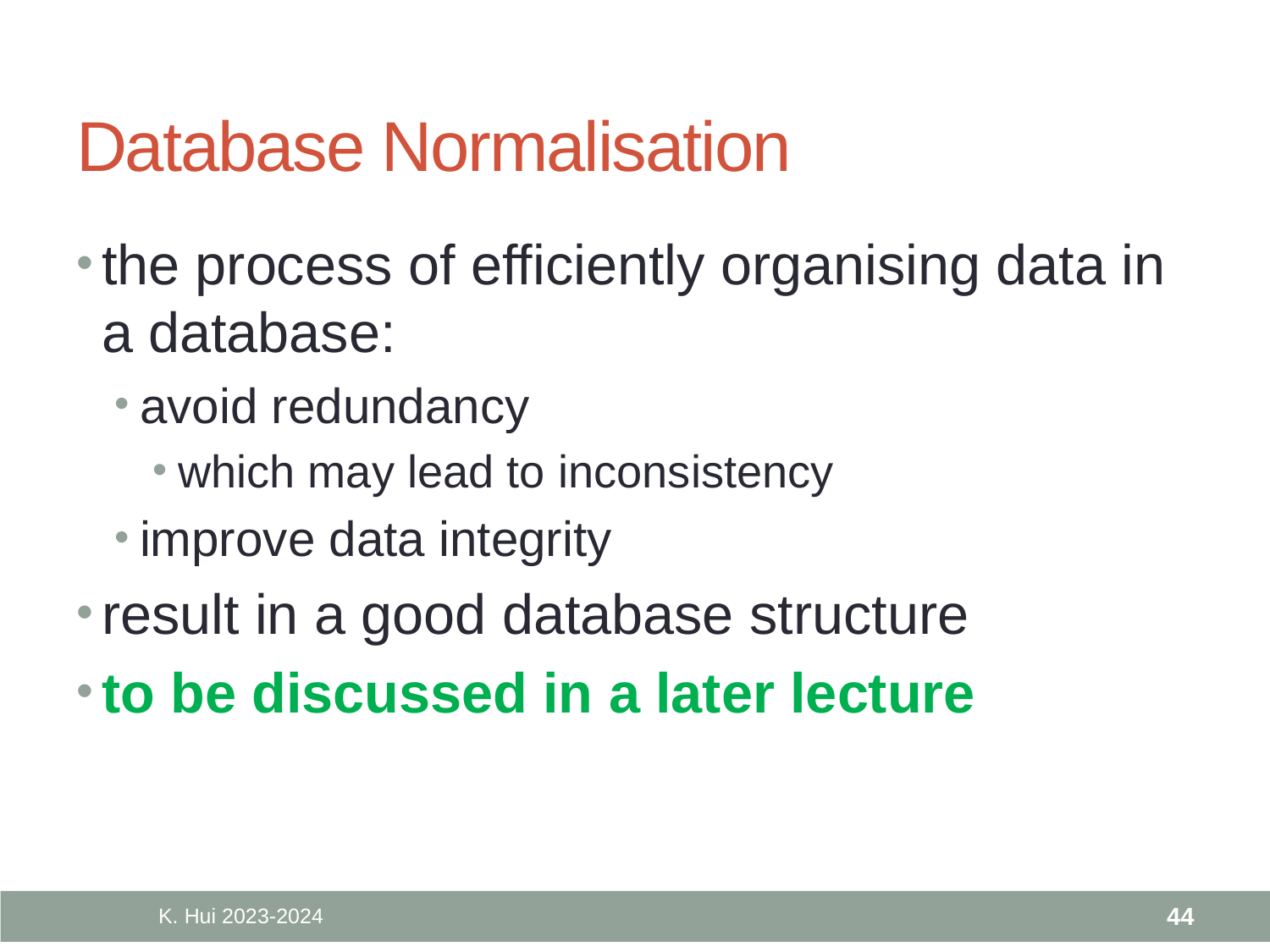

# Database Normalisation
the process of efficiently organising data in a database:
avoid redundancy
which may lead to inconsistency
improve data integrity
result in a good database structure
to be discussed in a later lecture
K. Hui 2023-2024
44